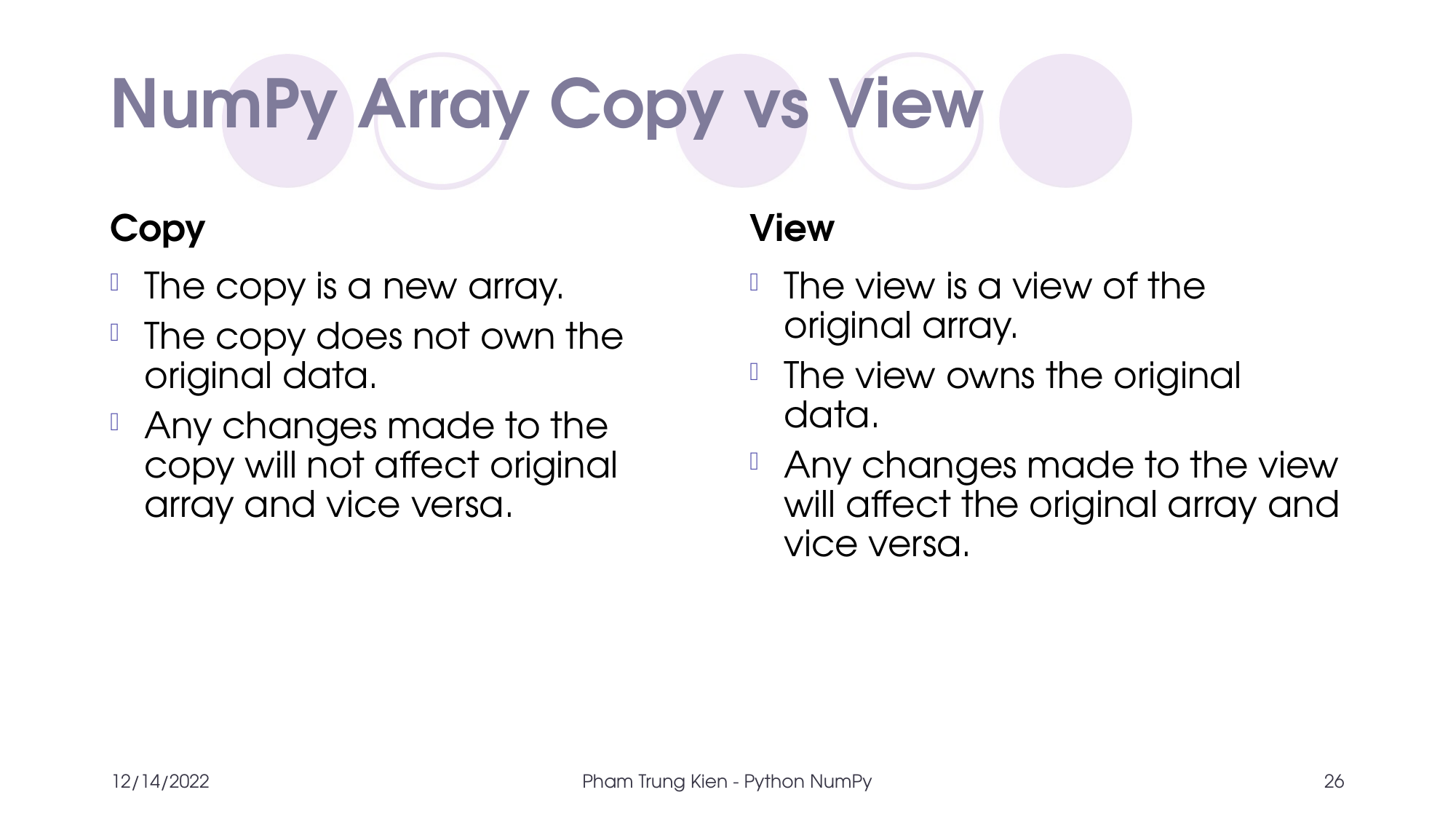

# NumPy Array Copy vs View
Copy
View
The copy is a new array.
The copy does not own the original data.
Any changes made to the copy will not affect original array and vice versa.
The view is a view of the original array.
The view owns the original data.
Any changes made to the view will affect the original array and vice versa.
12/14/2022
Pham Trung Kien - Python NumPy
26